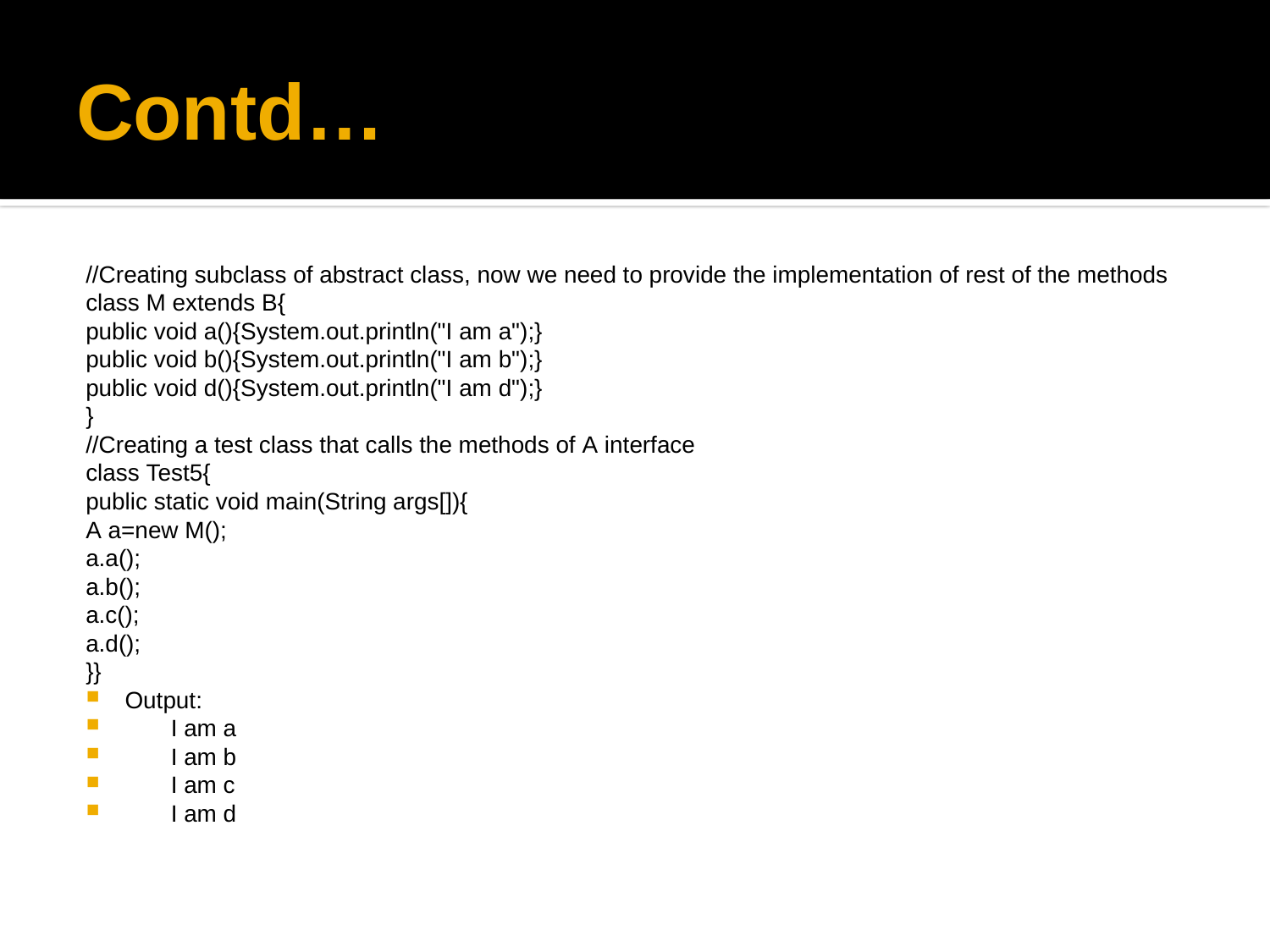

# Contd…
//Creating subclass of abstract class, now we need to provide the implementation of rest of the methods
class M extends B{
public void a(){System.out.println("I am a");}
public void b(){System.out.println("I am b");}
public void d(){System.out.println("I am d");}
}
//Creating a test class that calls the methods of A interface
class Test5{
public static void main(String args[]){
A a=new M();
a.a();
a.b();
a.c();
a.d();
}}
Output:
       I am a
       I am b
       I am c
       I am d